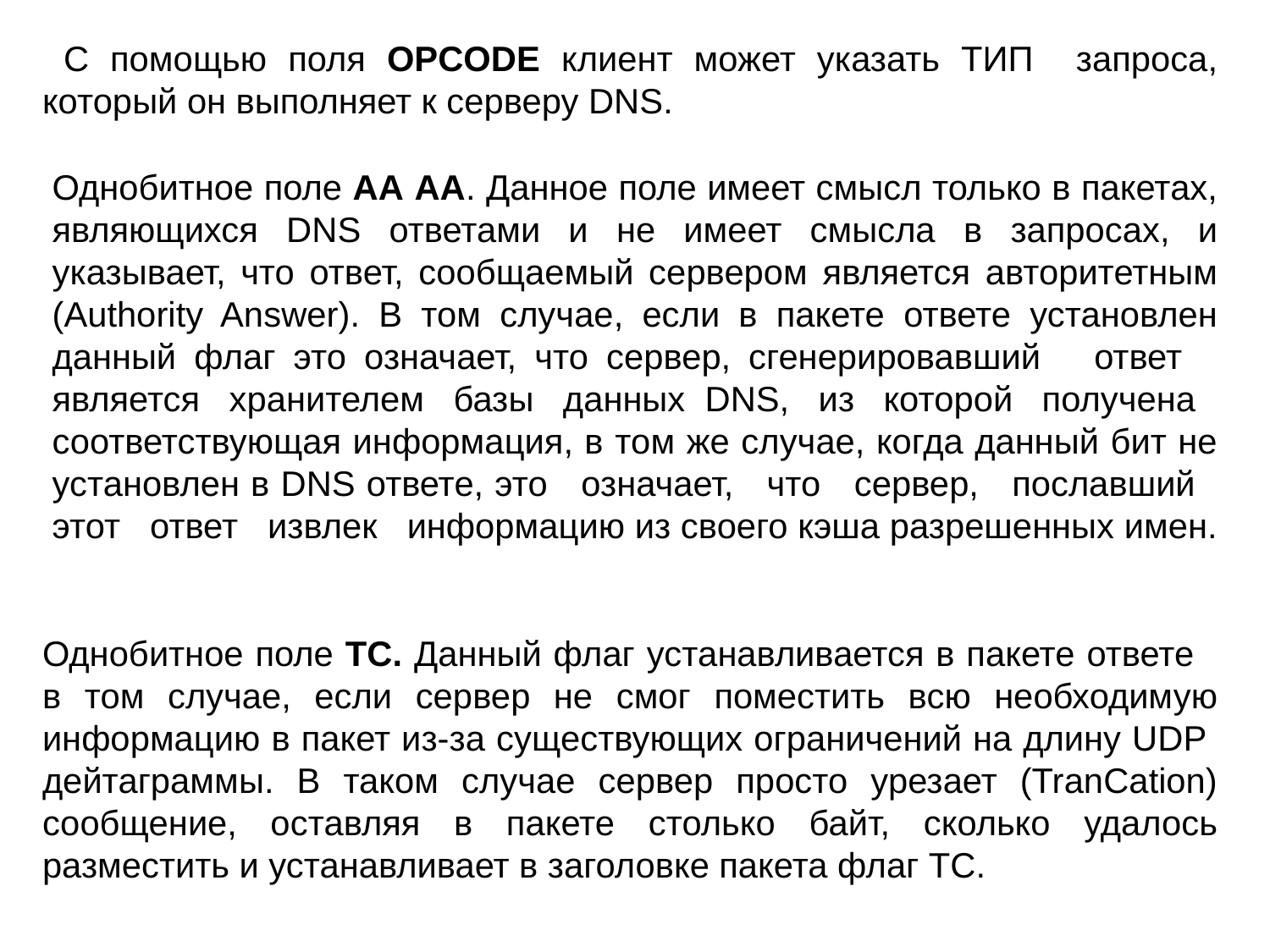

С помощью поля OPCODE клиент может указать ТИП  запроса, который он выполняет к серверу DNS.
Однобитное поле АА АА. Данное поле имеет смысл только в пакетах, являющихся DNS ответами и не имеет смысла в запросах, и указывает, что ответ, сообщаемый сервером является авторитетным (Authority Answer). В том случае, если в пакете ответе установлен данный флаг это означает, что сервер, сгенерировавший   ответ   является   хранителем   базы   данных  DNS,   из   которой   получена
соответствующая информация, в том же случае, когда данный бит не установлен в DNS ответе, это   означает,   что   сервер,   пославший   этот   ответ   извлек   информацию из своего кэша разрешенных имен.
Однобитное поле TC. Данный флаг устанавливается в пакете ответе   в том случае, если сервер не смог поместить всю необходимую информацию в пакет из-за существующих ограничений на длину UDP  дейтаграммы. В таком случае сервер просто урезает (TranCation) сообщение, оставляя в пакете столько байт, сколько удалось разместить и устанавливает в заголовке пакета флаг TC.